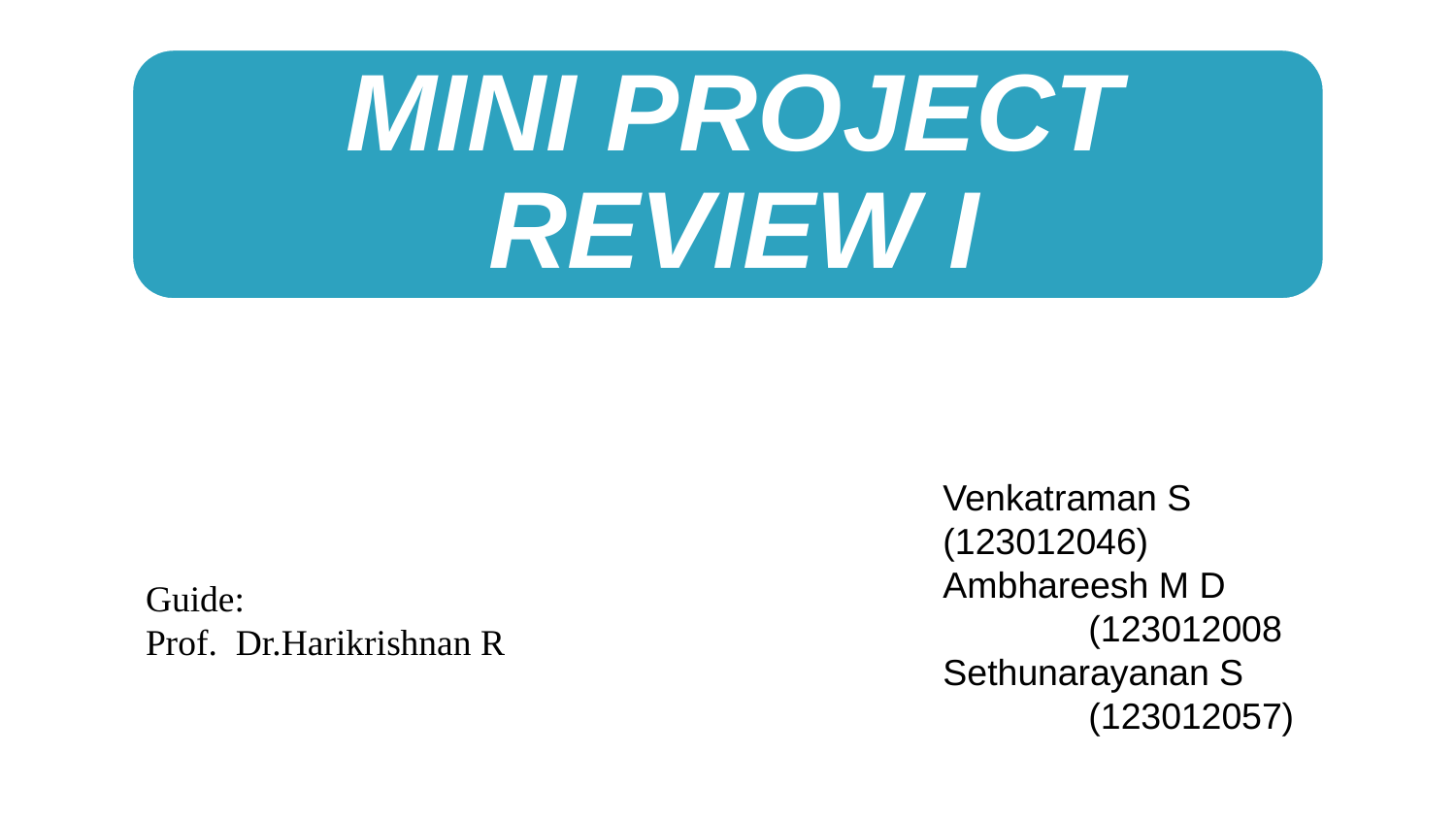

MINI PROJECT REVIEW I
Venkatraman S	(123012046)
Ambhareesh M D 	(123012008
Sethunarayanan S	(123012057)

Guide:
Prof.  Dr.Harikrishnan R